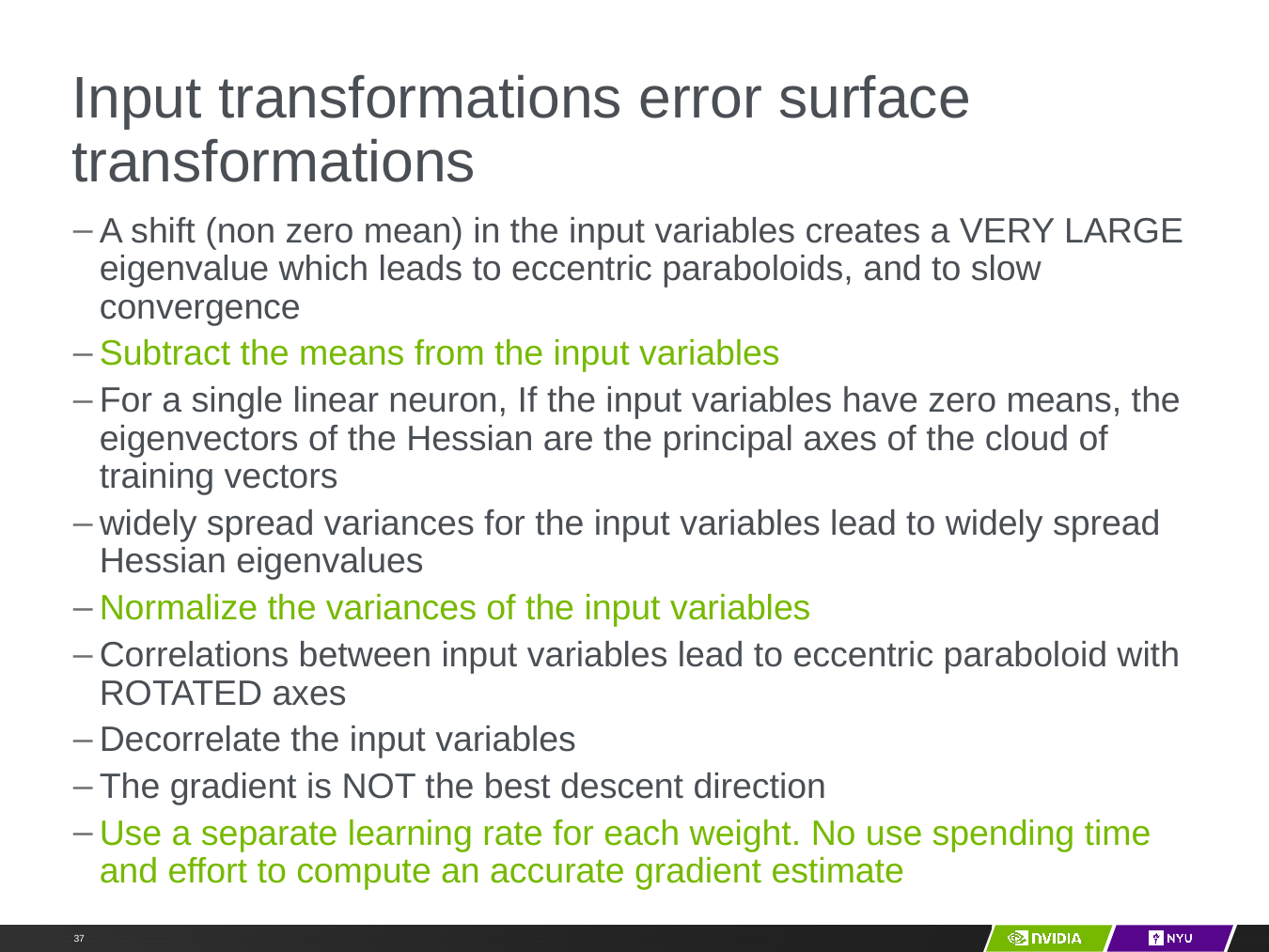

# Input transformations error surface transformations
A shift (non zero mean) in the input variables creates a VERY LARGE eigenvalue which leads to eccentric paraboloids, and to slow convergence
Subtract the means from the input variables
For a single linear neuron, If the input variables have zero means, the eigenvectors of the Hessian are the principal axes of the cloud of training vectors
widely spread variances for the input variables lead to widely spread Hessian eigenvalues
Normalize the variances of the input variables
Correlations between input variables lead to eccentric paraboloid with ROTATED axes
Decorrelate the input variables
The gradient is NOT the best descent direction
Use a separate learning rate for each weight. No use spending time and effort to compute an accurate gradient estimate